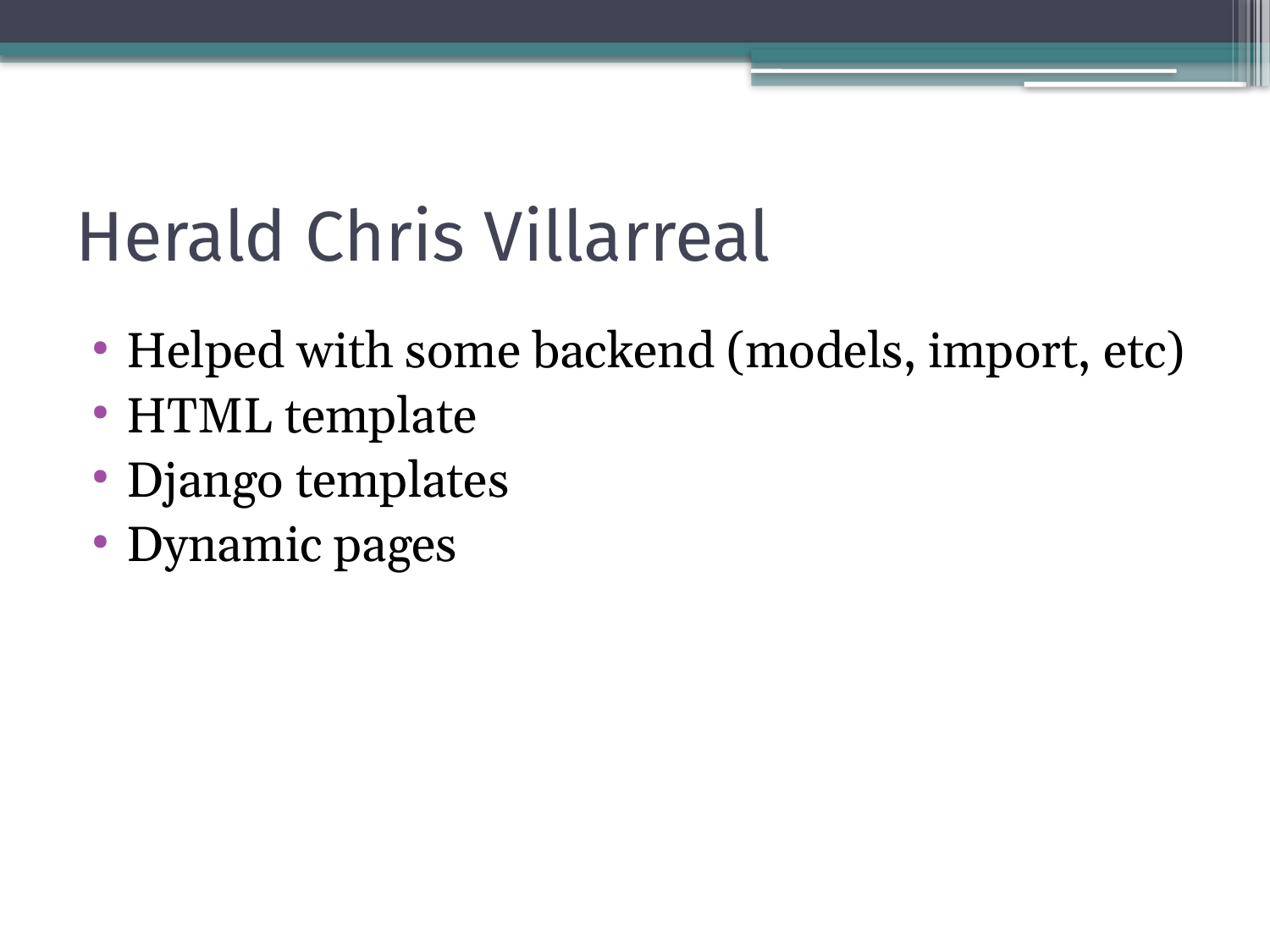

# Herald Chris Villarreal
Helped with some backend (models, import, etc)
HTML template
Django templates
Dynamic pages